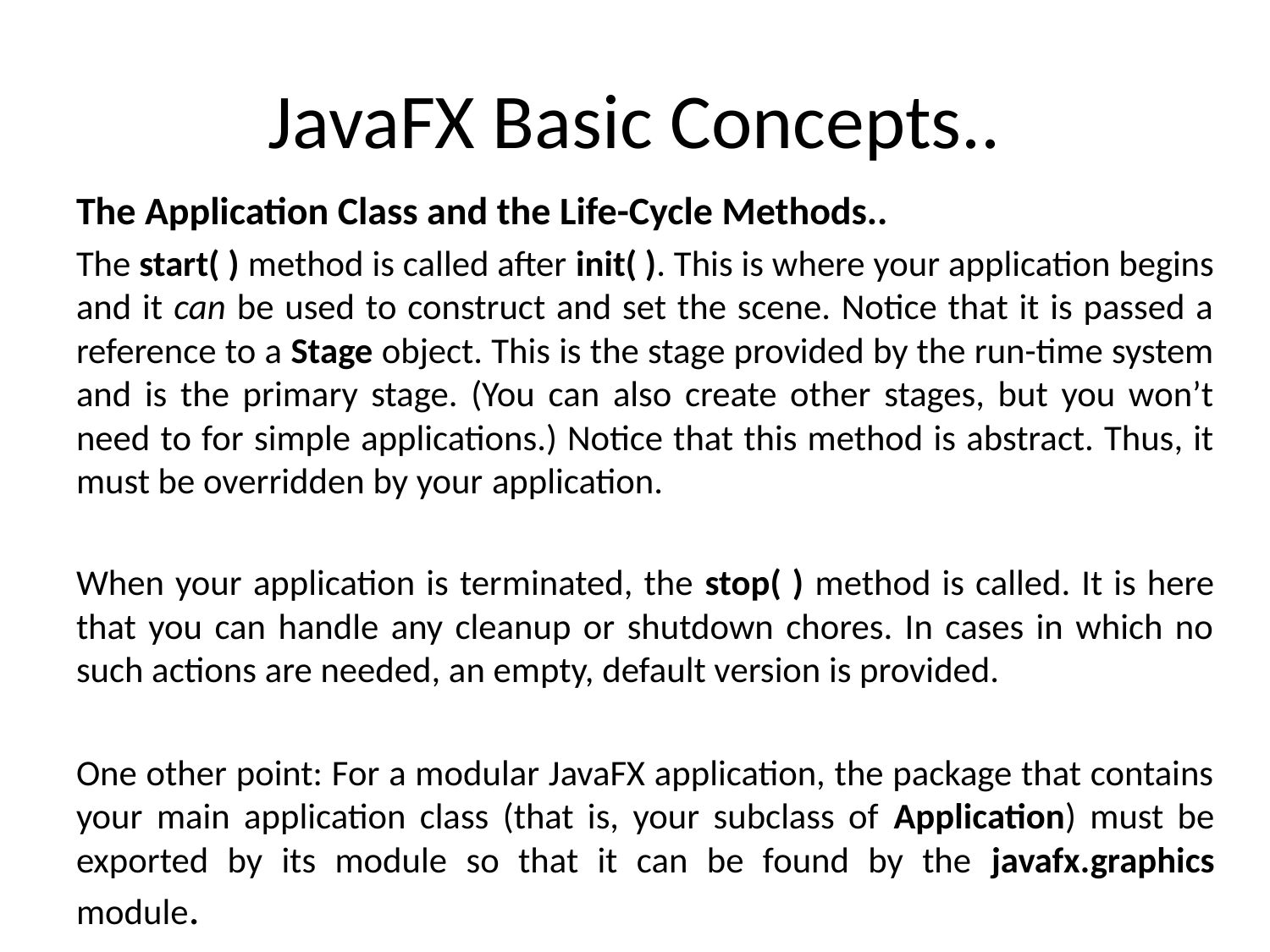

# JavaFX Basic Concepts..
The Application Class and the Life-Cycle Methods..
The start( ) method is called after init( ). This is where your application begins and it can be used to construct and set the scene. Notice that it is passed a reference to a Stage object. This is the stage provided by the run-time system and is the primary stage. (You can also create other stages, but you won’t need to for simple applications.) Notice that this method is abstract. Thus, it must be overridden by your application.

When your application is terminated, the stop( ) method is called. It is here that you can handle any cleanup or shutdown chores. In cases in which no such actions are needed, an empty, default version is provided.

One other point: For a modular JavaFX application, the package that contains your main application class (that is, your subclass of Application) must be exported by its module so that it can be found by the javafx.graphics module.